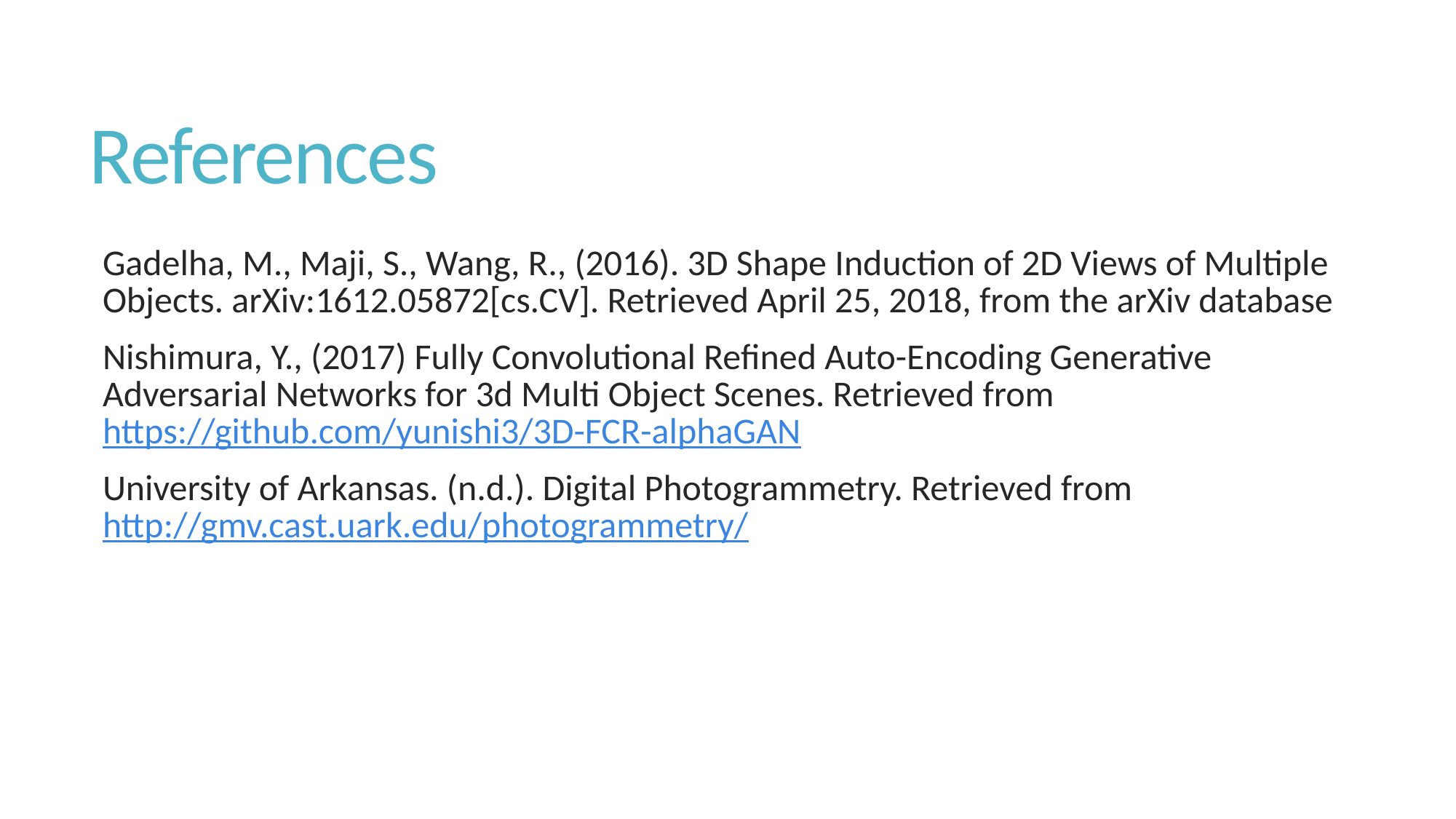

# References
Gadelha, M., Maji, S., Wang, R., (2016). 3D Shape Induction of 2D Views of Multiple Objects. arXiv:1612.05872[cs.CV]. Retrieved April 25, 2018, from the arXiv database
Nishimura, Y., (2017) Fully Convolutional Refined Auto-Encoding Generative Adversarial Networks for 3d Multi Object Scenes. Retrieved from https://github.com/yunishi3/3D-FCR-alphaGAN
University of Arkansas. (n.d.). Digital Photogrammetry. Retrieved from http://gmv.cast.uark.edu/photogrammetry/